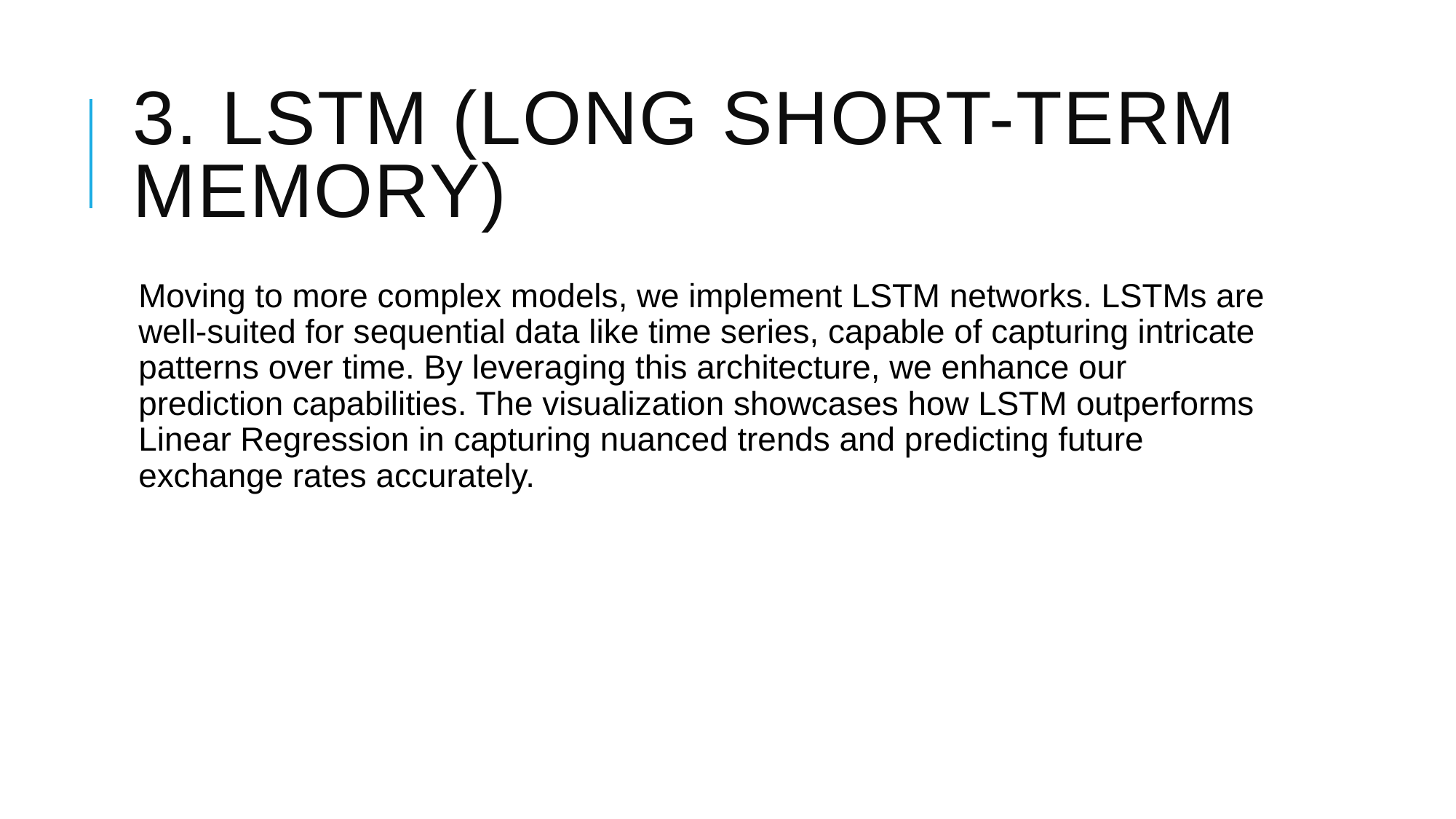

# 3. LSTM (Long Short-Term Memory)
Moving to more complex models, we implement LSTM networks. LSTMs are well-suited for sequential data like time series, capable of capturing intricate patterns over time. By leveraging this architecture, we enhance our prediction capabilities. The visualization showcases how LSTM outperforms Linear Regression in capturing nuanced trends and predicting future exchange rates accurately.